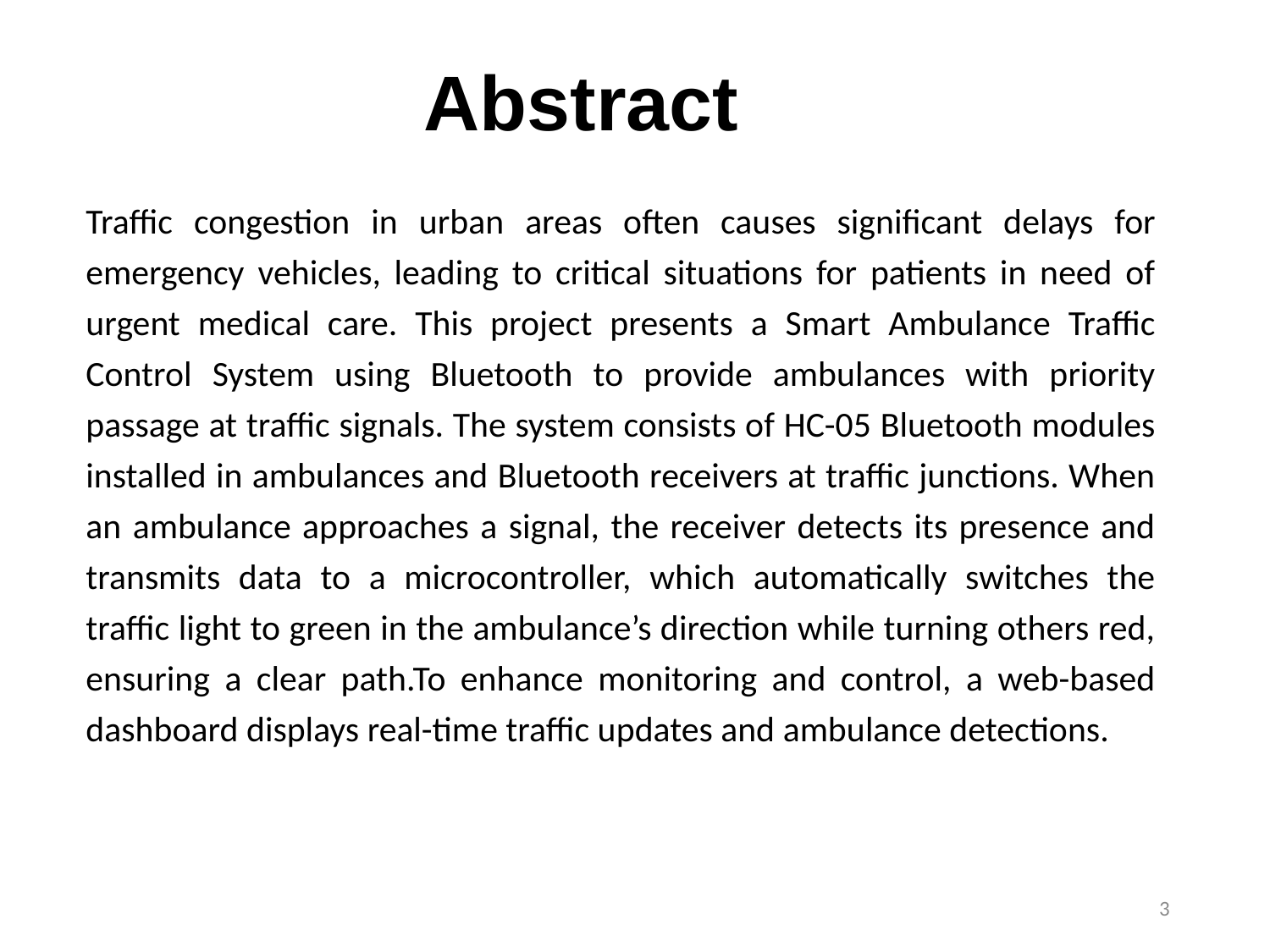

# Abstract
Traffic congestion in urban areas often causes significant delays for emergency vehicles, leading to critical situations for patients in need of urgent medical care. This project presents a Smart Ambulance Traffic Control System using Bluetooth to provide ambulances with priority passage at traffic signals. The system consists of HC-05 Bluetooth modules installed in ambulances and Bluetooth receivers at traffic junctions. When an ambulance approaches a signal, the receiver detects its presence and transmits data to a microcontroller, which automatically switches the traffic light to green in the ambulance’s direction while turning others red, ensuring a clear path.To enhance monitoring and control, a web-based dashboard displays real-time traffic updates and ambulance detections.

3